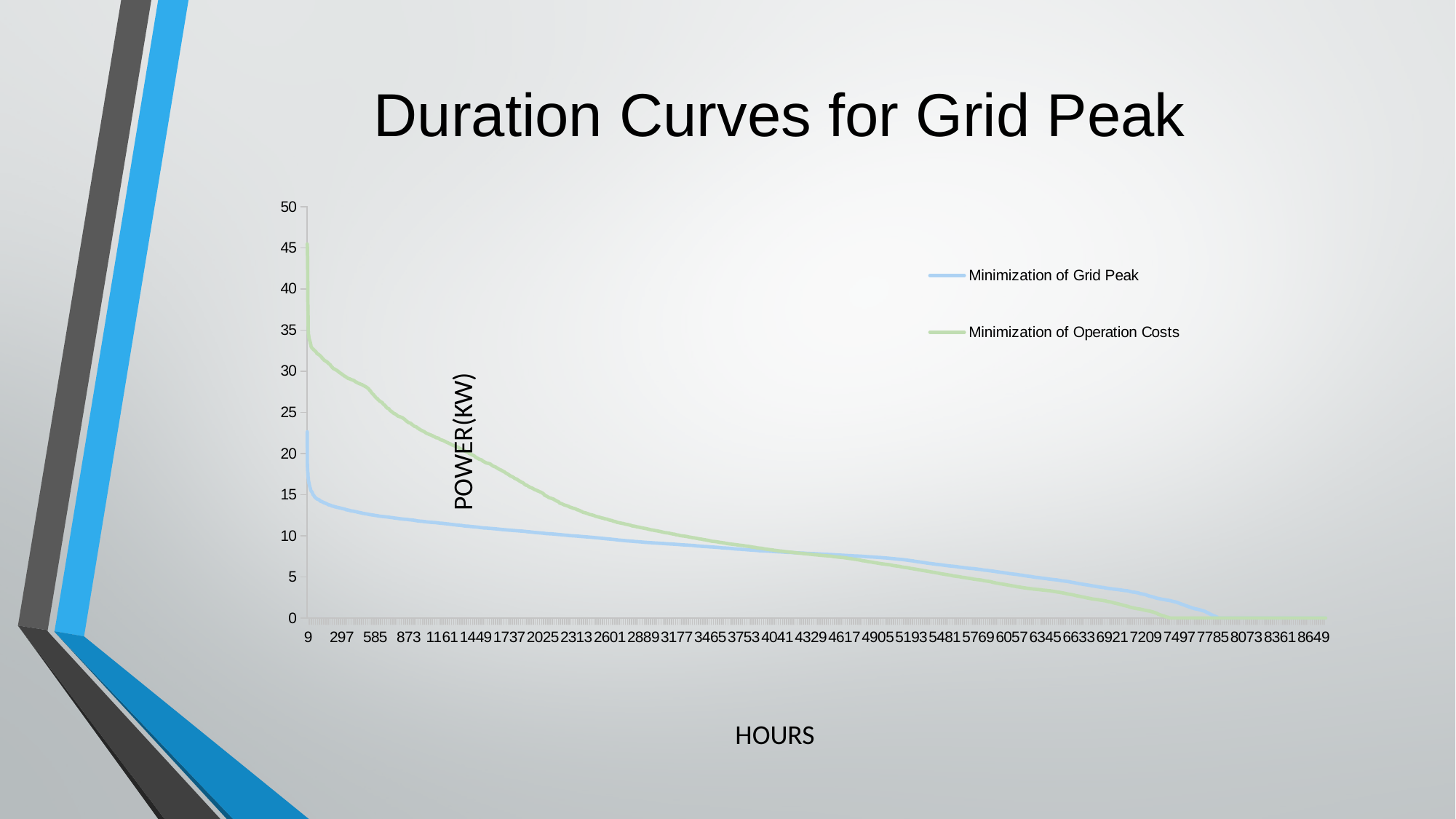

# Duration Curves for Grid Peak

### Chart

| Category | Minimization of Grid Peak | Minimization of Operation Costs |
|---|---|---|